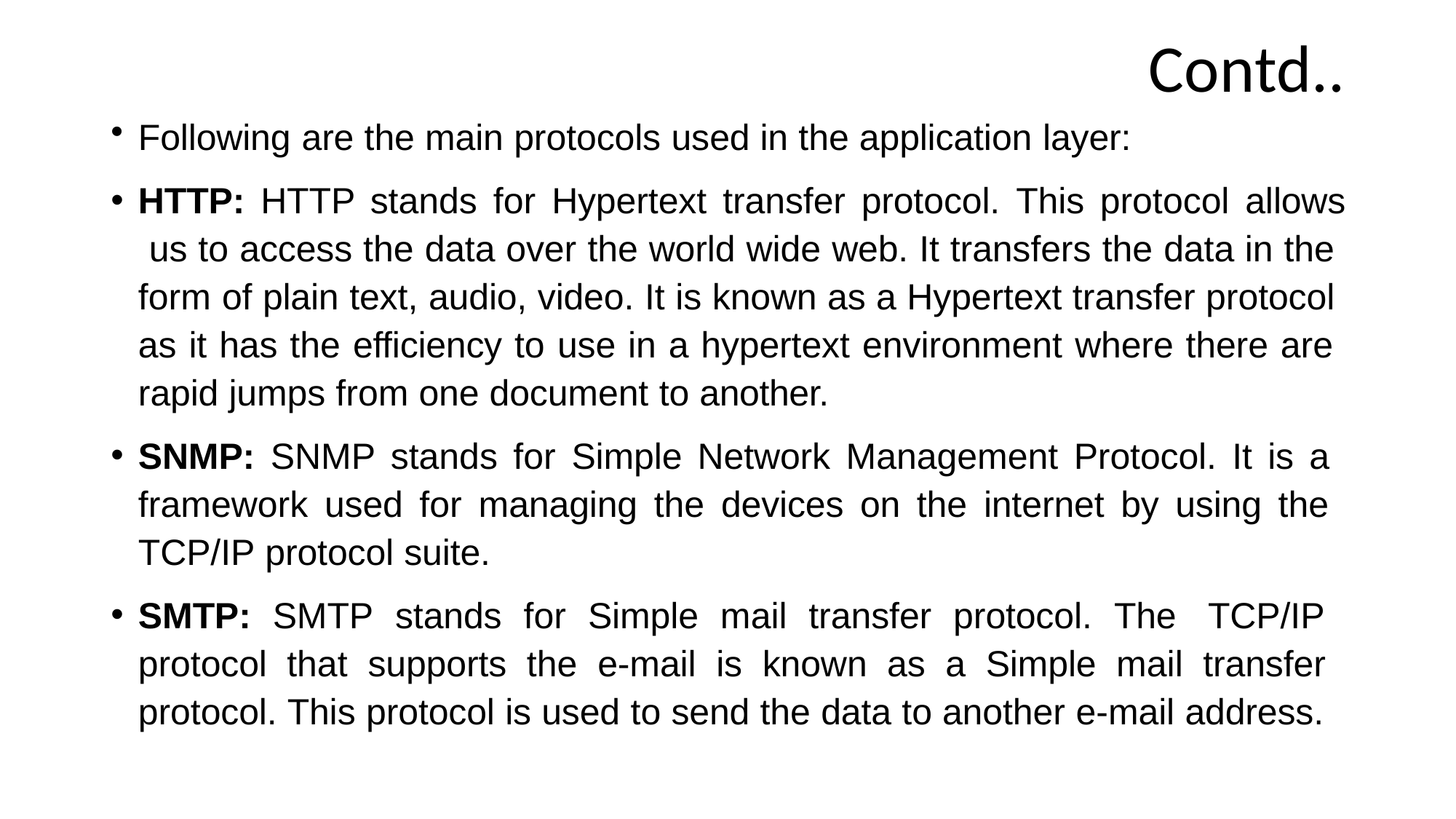

# Contd..
Following are the main protocols used in the application layer:
HTTP: HTTP stands for Hypertext transfer protocol. This protocol allows  us to access the data over the world wide web. It transfers the data in the  form of plain text, audio, video. It is known as a Hypertext transfer protocol  as it has the efficiency to use in a hypertext environment where there are  rapid jumps from one document to another.
SNMP: SNMP stands for Simple Network Management Protocol. It is a  framework used for managing the devices on the internet by using the  TCP/IP protocol suite.
SMTP: SMTP stands for Simple mail transfer protocol. The TCP/IP  protocol that supports the e-mail is known as a Simple mail transfer  protocol. This protocol is used to send the data to another e-mail address.